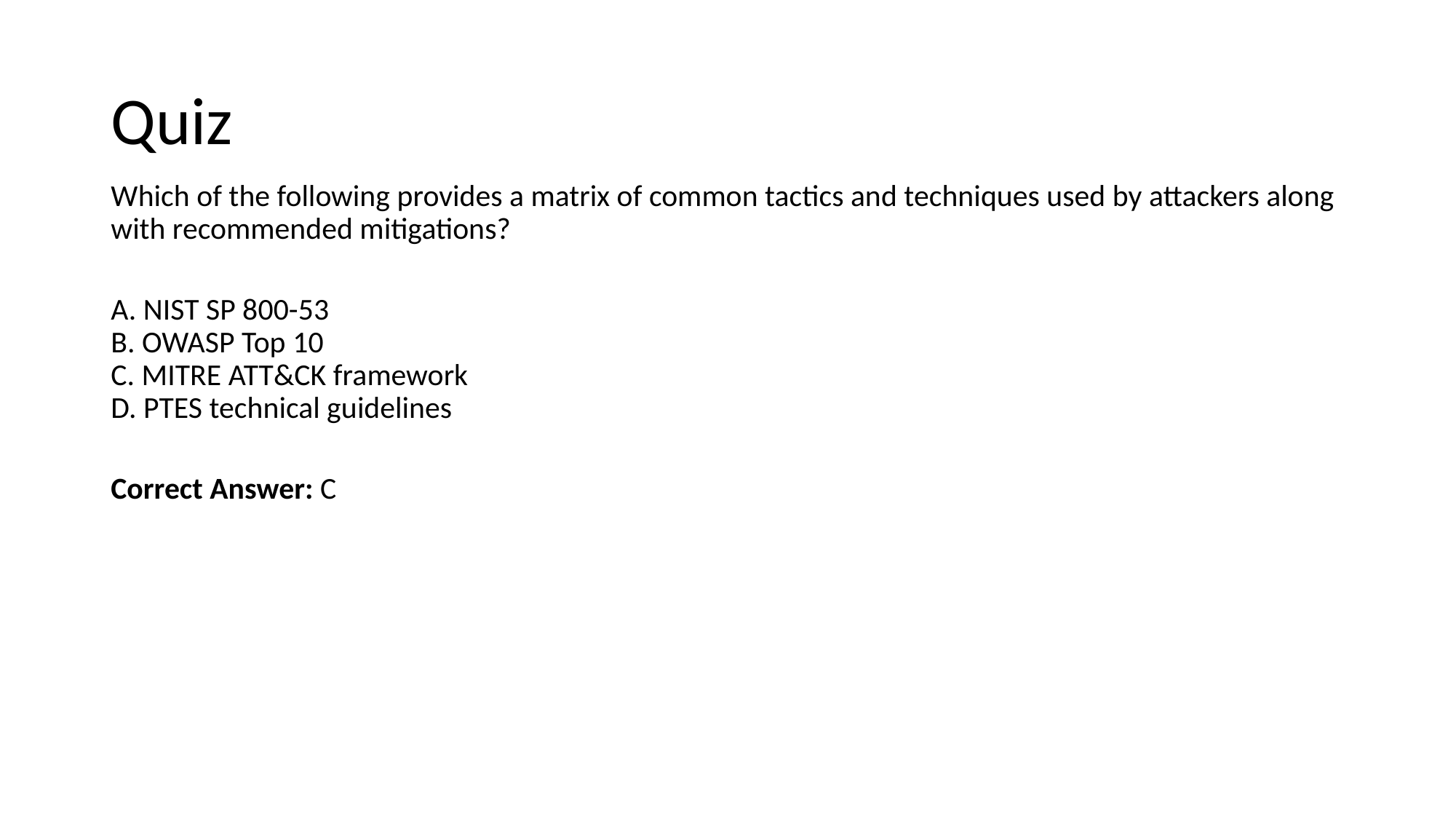

# Quiz
Which of the following provides a matrix of common tactics and techniques used by attackers along with recommended mitigations?
A. NIST SP 800-53
B. OWASP Top 10
C. MITRE ATT&CK framework
D. PTES technical guidelines
Correct Answer: C